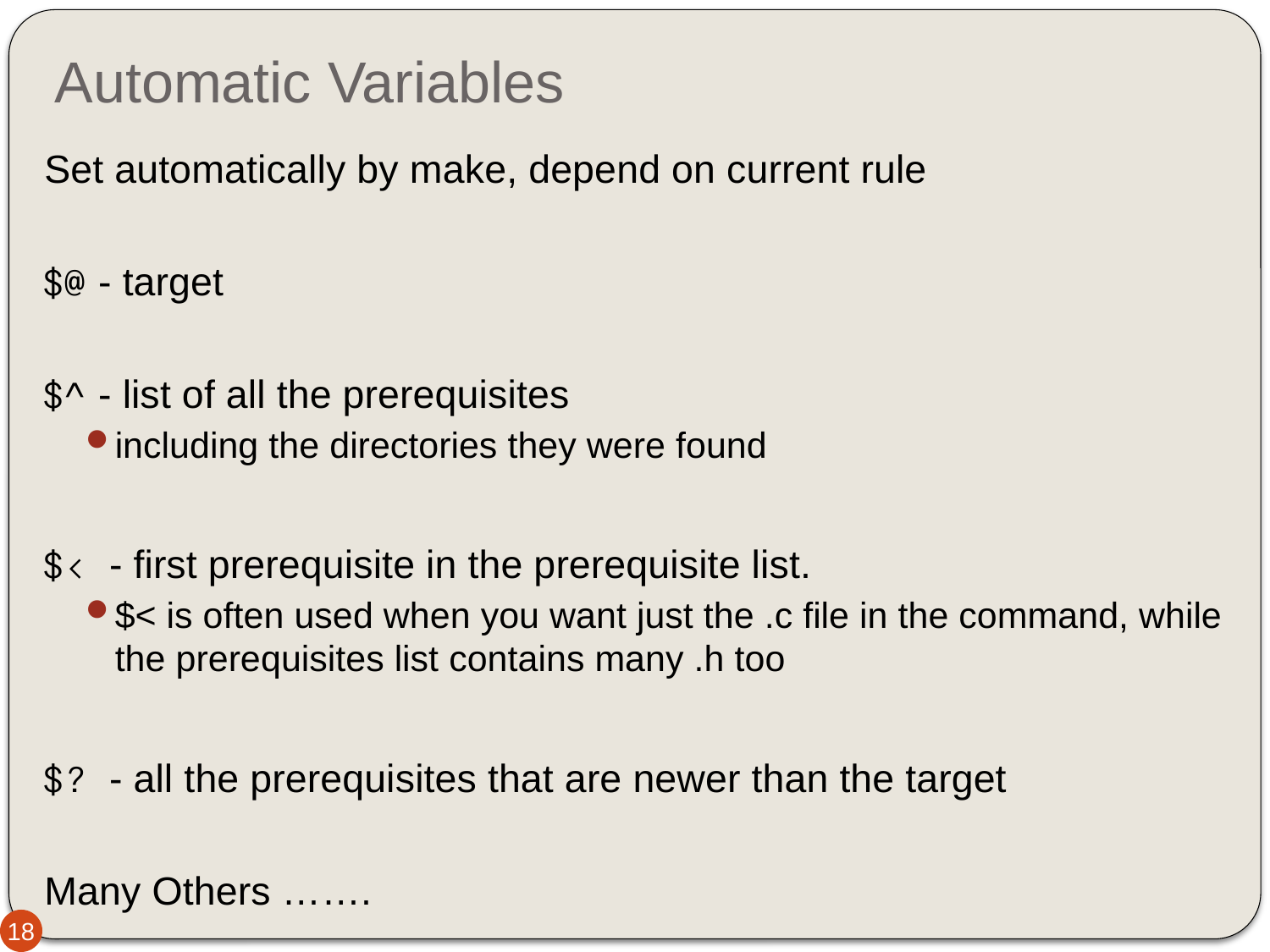

# Automatic Variables
Set automatically by make, depend on current rule

$@ - target

$^ - list of all the prerequisites
including the directories they were found

$<  - first prerequisite in the prerequisite list.
$< is often used when you want just the .c file in the command, while the prerequisites list contains many .h too

$?  - all the prerequisites that are newer than the target

Many Others …….
18